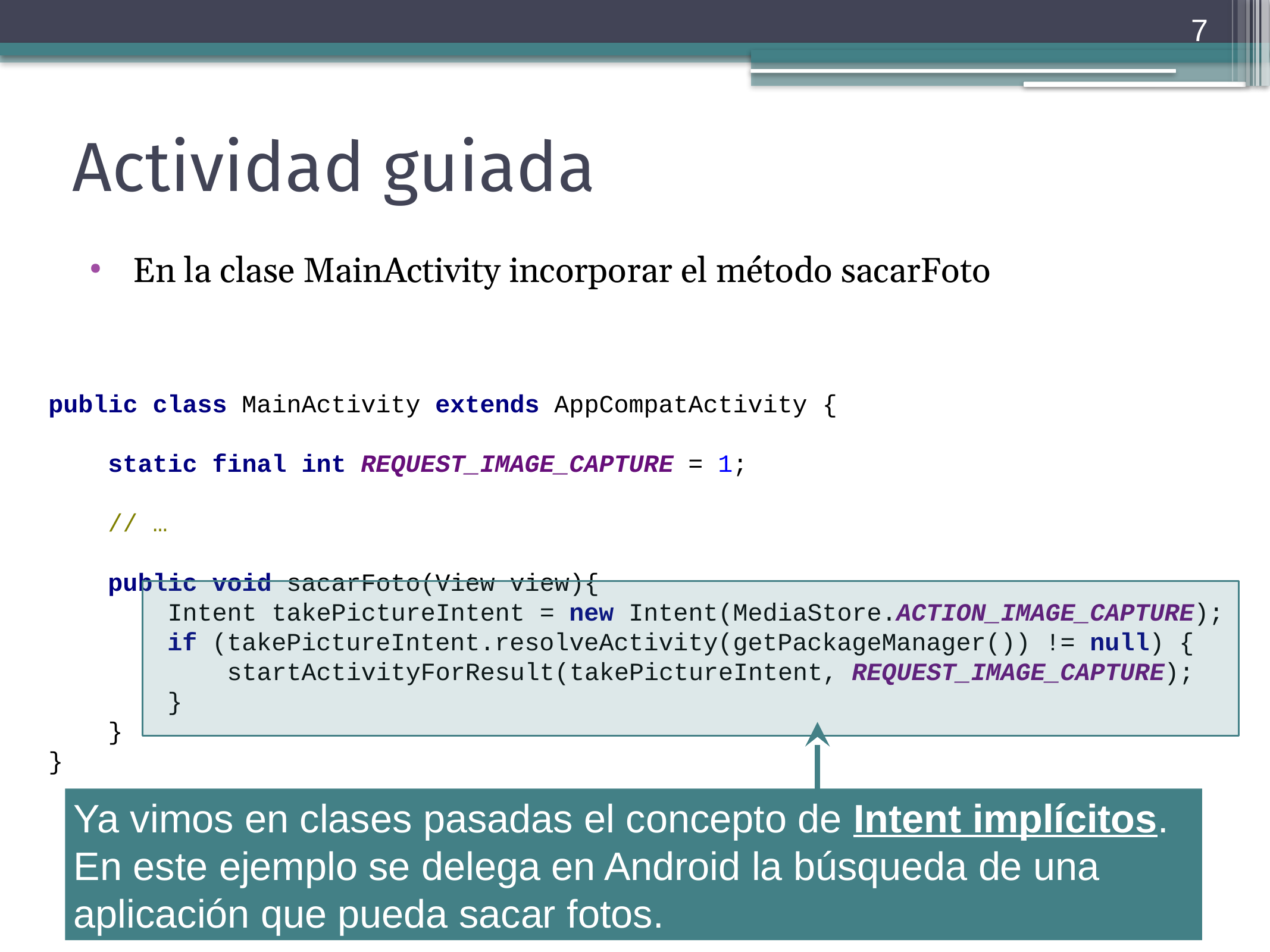

7
# Actividad guiada
 En la clase MainActivity incorporar el método sacarFoto
public class MainActivity extends AppCompatActivity {
    static final int REQUEST_IMAGE_CAPTURE = 1;
    // …
    public void sacarFoto(View view){
        Intent takePictureIntent = new Intent(MediaStore.ACTION_IMAGE_CAPTURE);
        if (takePictureIntent.resolveActivity(getPackageManager()) != null) {
            startActivityForResult(takePictureIntent, REQUEST_IMAGE_CAPTURE);
        }
    }
}

Ya vimos en clases pasadas el concepto de Intent implícitos.
En este ejemplo se delega en Android la búsqueda de una aplicación que pueda sacar fotos.